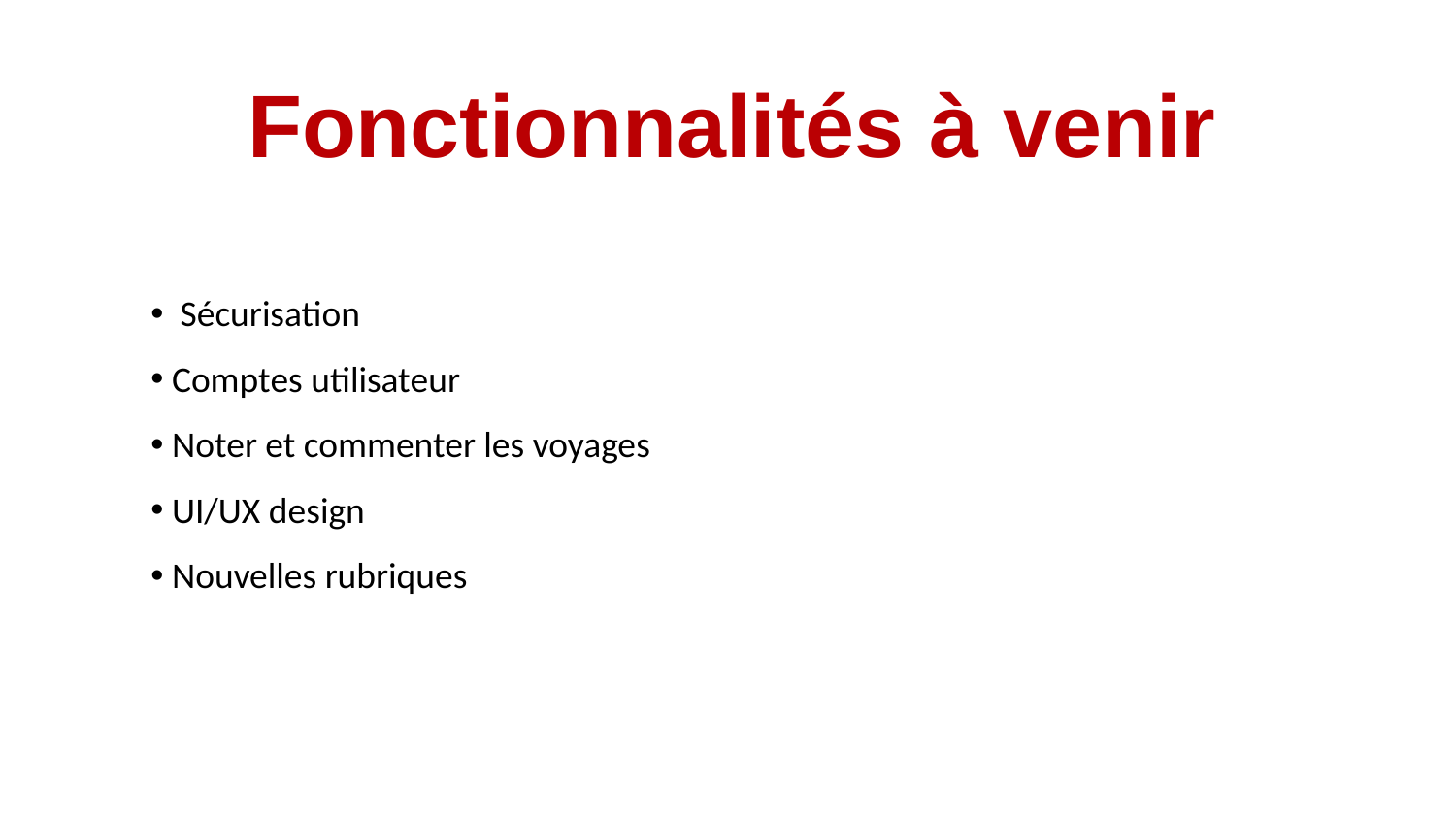

# Fonctionnalités à venir
  Sécurisation
 Comptes utilisateur
 Noter et commenter les voyages
 UI/UX design
 Nouvelles rubriques